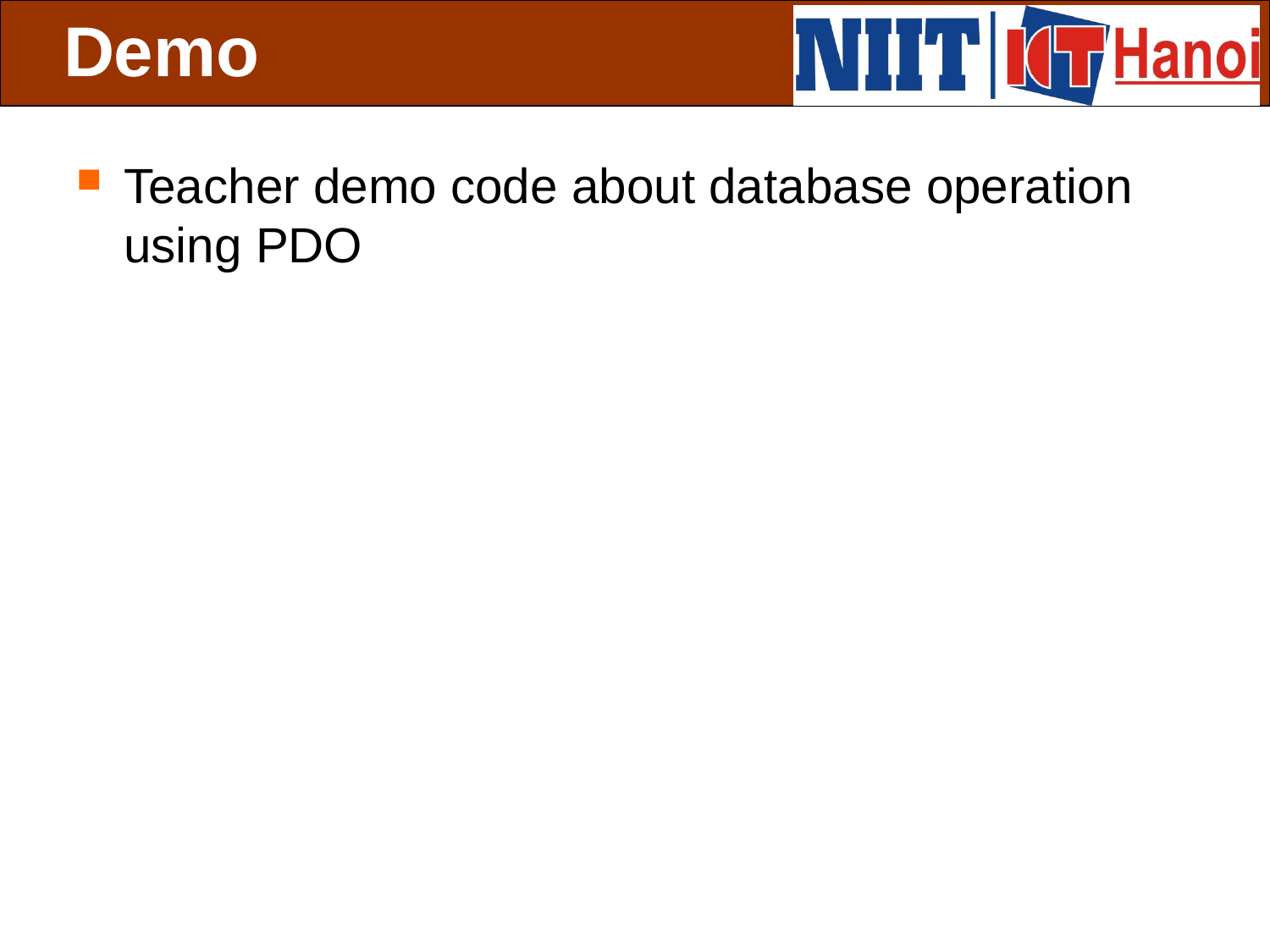

# Demo
Teacher demo code about database operation using PDO
 Slide 24 of 19